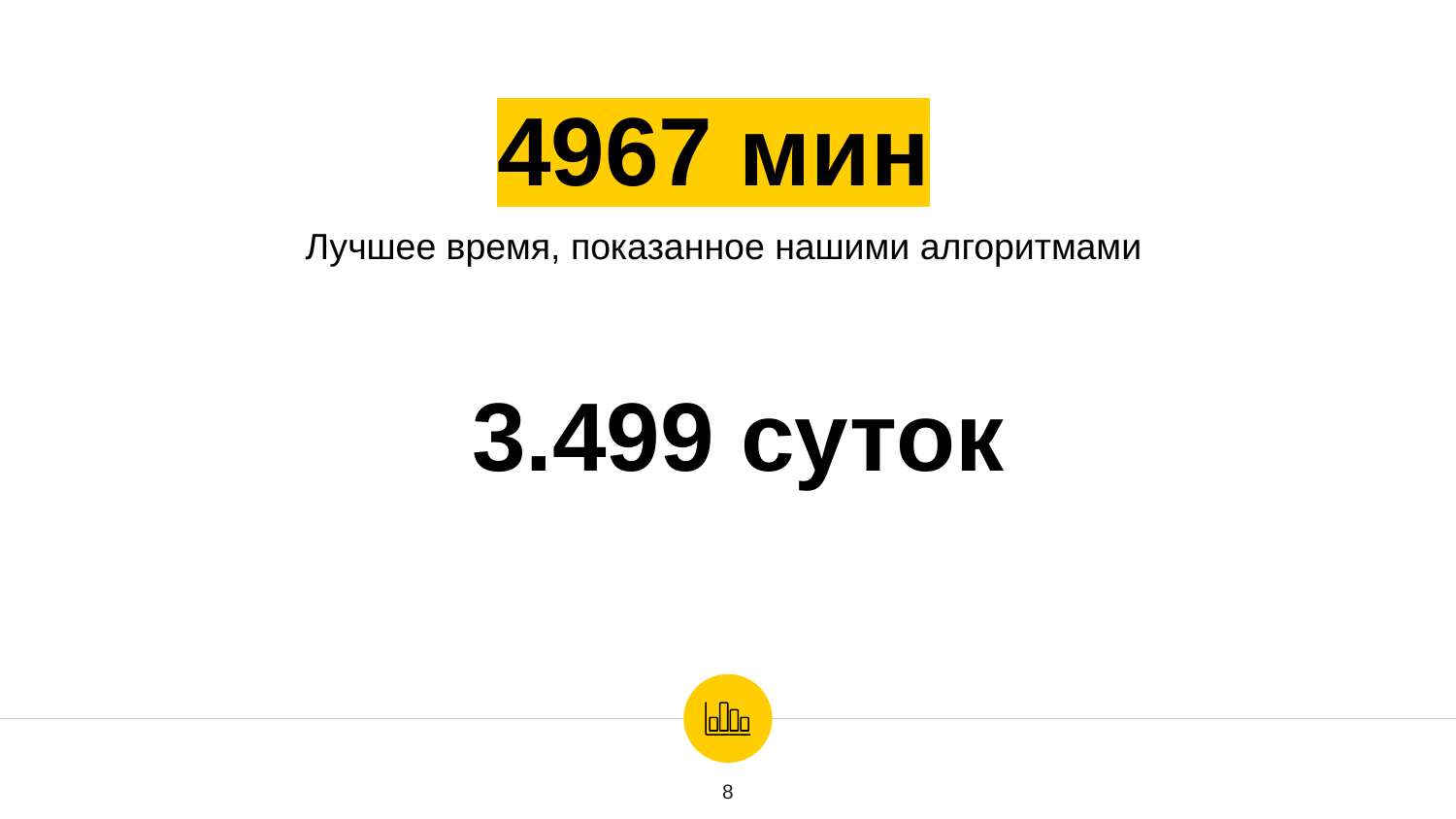

4967 мин
Лучшее время, показанное нашими алгоритмами
3.499 суток

8